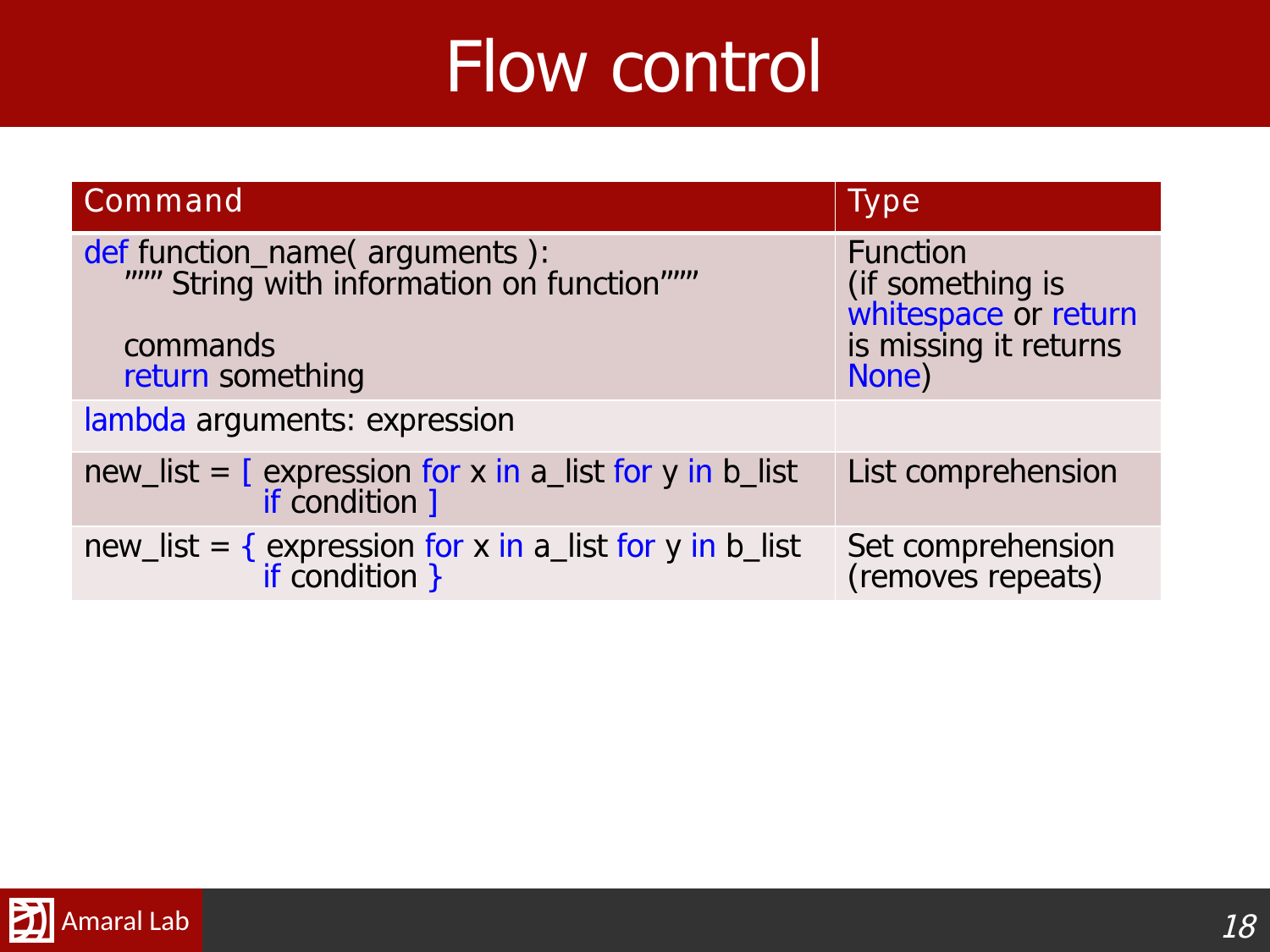

# Flow control
| Command | Type |
| --- | --- |
| def function\_name( arguments ): ””” String with information on function””” commands return something | Function (if something is whitespace or return is missing it returns None) |
| lambda arguments: expression |  |
| new\_list = [ expression for x in a\_list for y in b\_list if condition ] | List comprehension |
| new\_list = { expression for x in a\_list for y in b\_list if condition } | Set comprehension (removes repeats) |